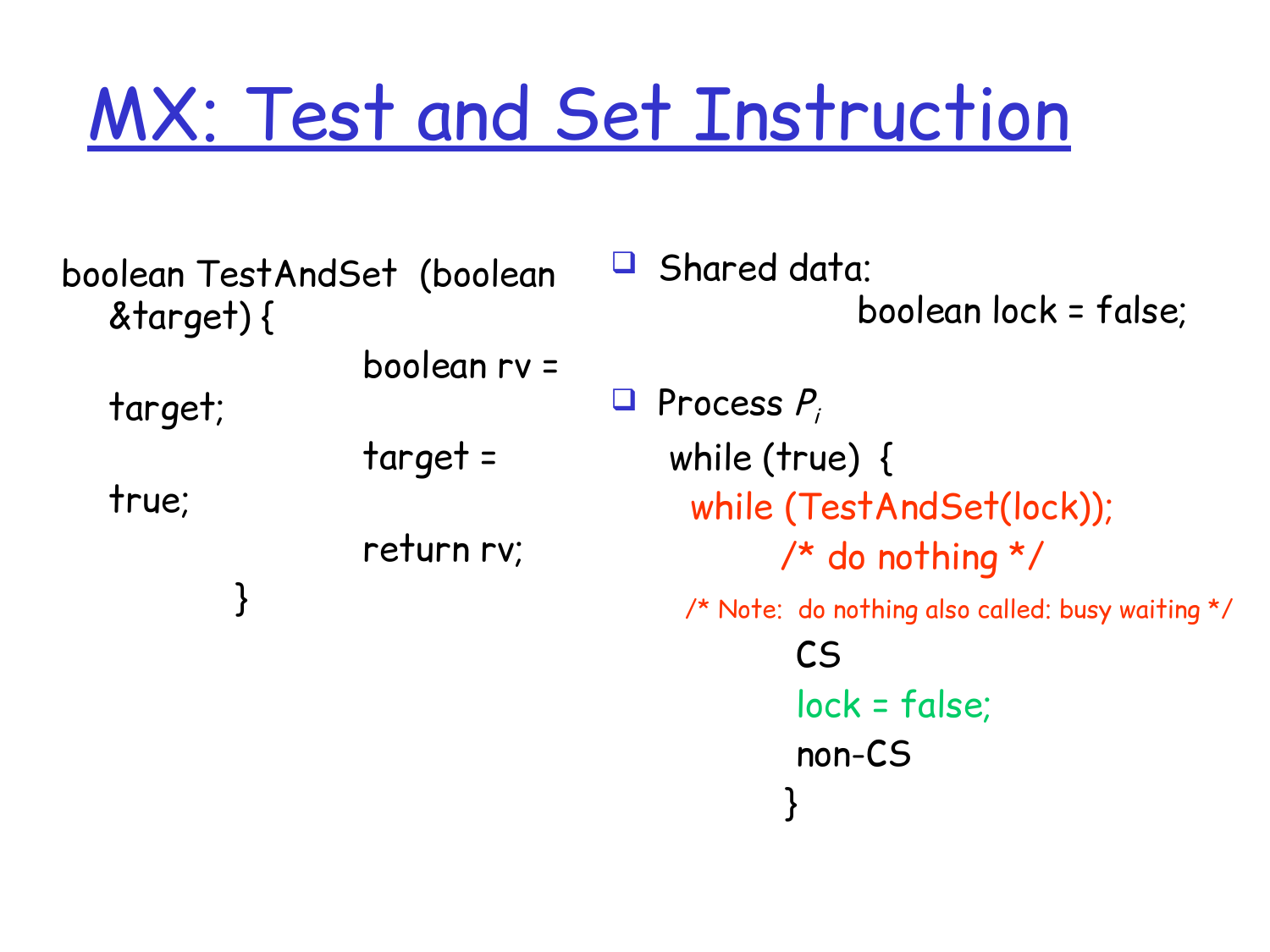

MX: Test and Set Instruction

boolean TestAndSet  (boolean &target) {
			boolean rv = target;
			target = true;
			return rv;
		}
Shared data:
	boolean lock = false;
Process Pi
	 while (true)  {
	   while (TestAndSet(lock));
                /* do nothing */
       /* Note:  do nothing also called: busy waiting */
		 CS
		 lock = false;
		 non-CS
		}